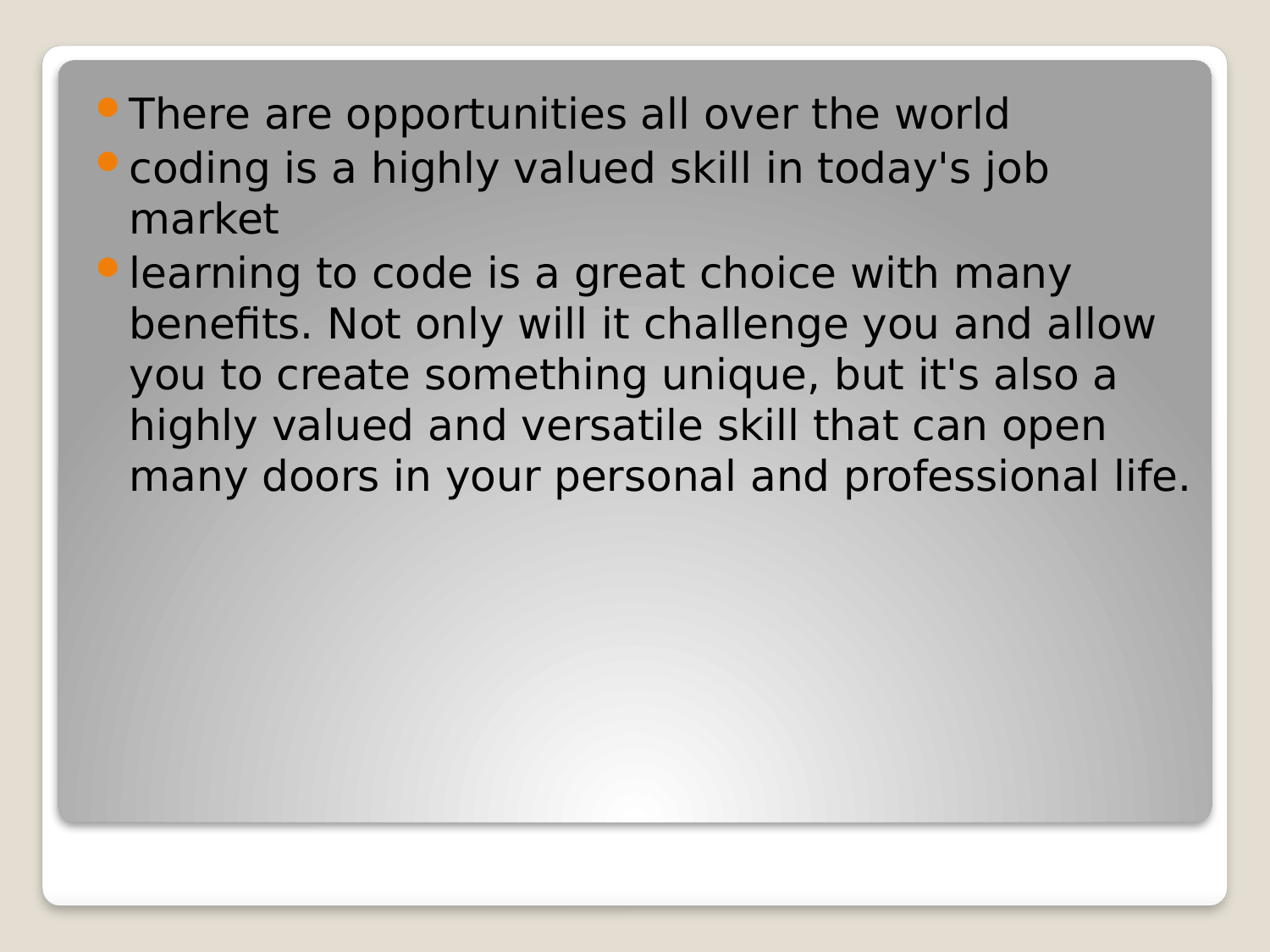

There are opportunities all over the world
coding is a highly valued skill in today's job market
learning to code is a great choice with many benefits. Not only will it challenge you and allow you to create something unique, but it's also a highly valued and versatile skill that can open many doors in your personal and professional life.